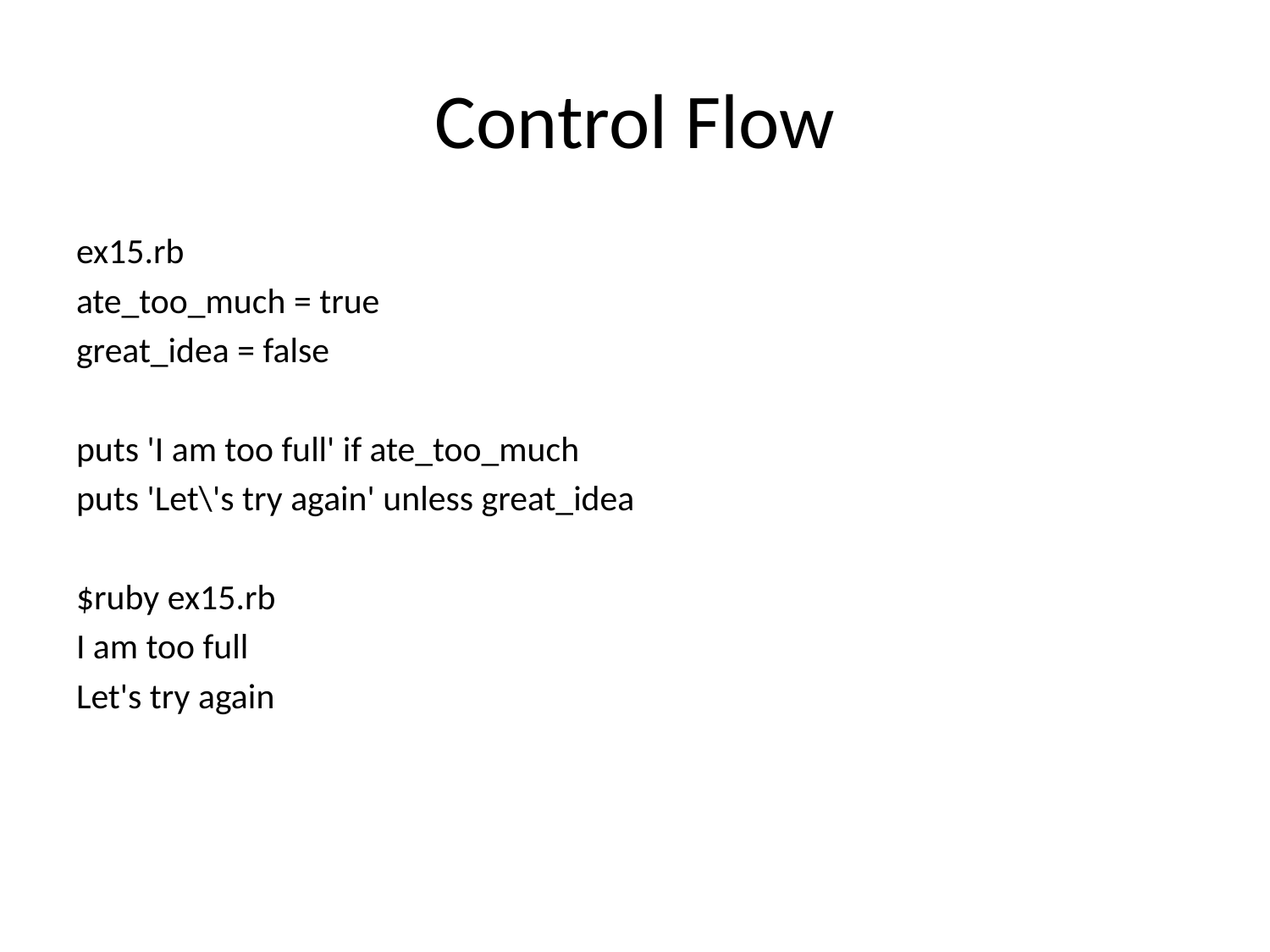

# Control Flow
ex15.rb
ate_too_much = true
great_idea = false

puts 'I am too full' if ate_too_much
puts 'Let\'s try again' unless great_idea

$ruby ex15.rb
I am too full
Let's try again